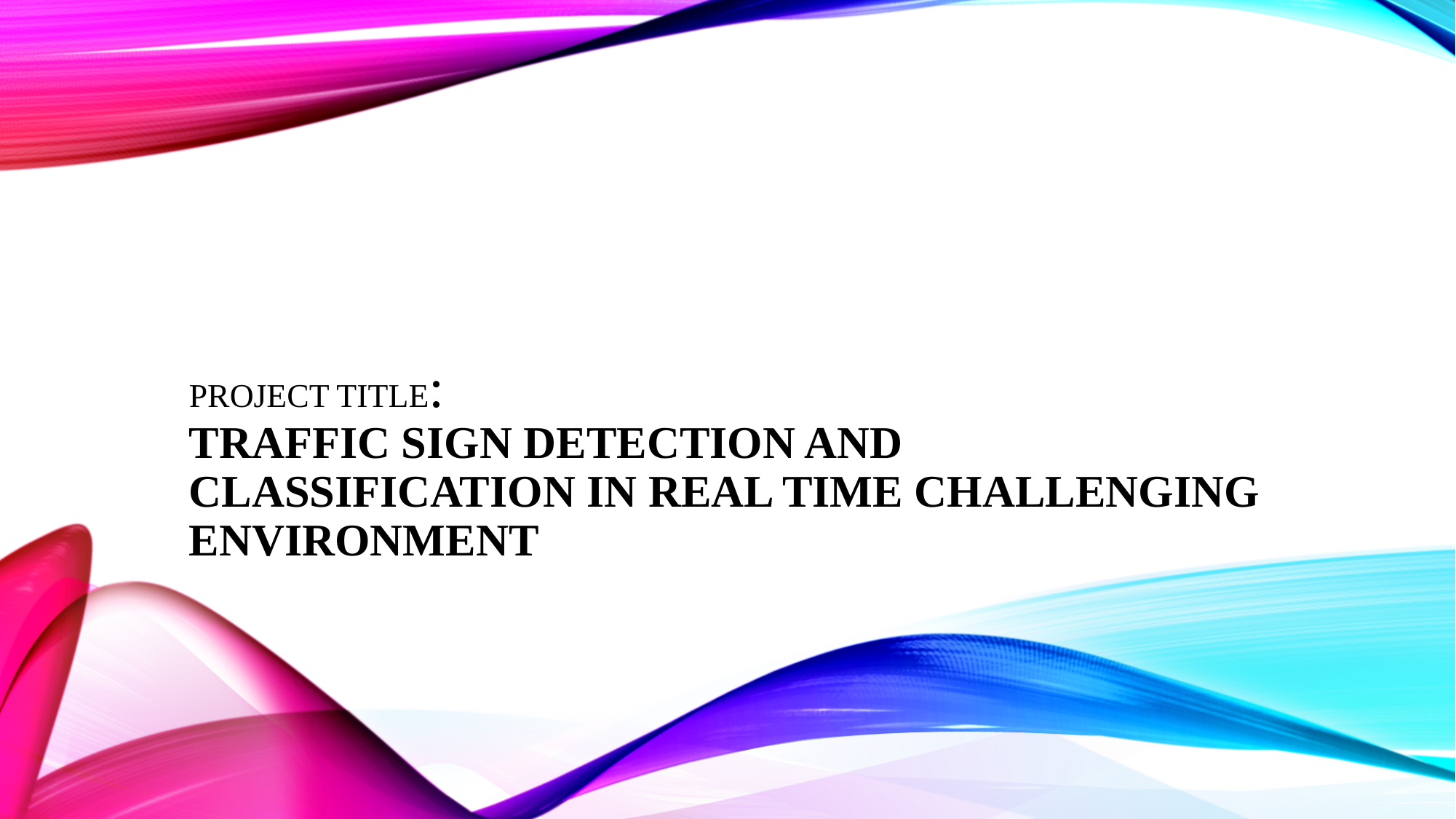

# Project Title: Traffic sign detection and classification in real time challenging environment